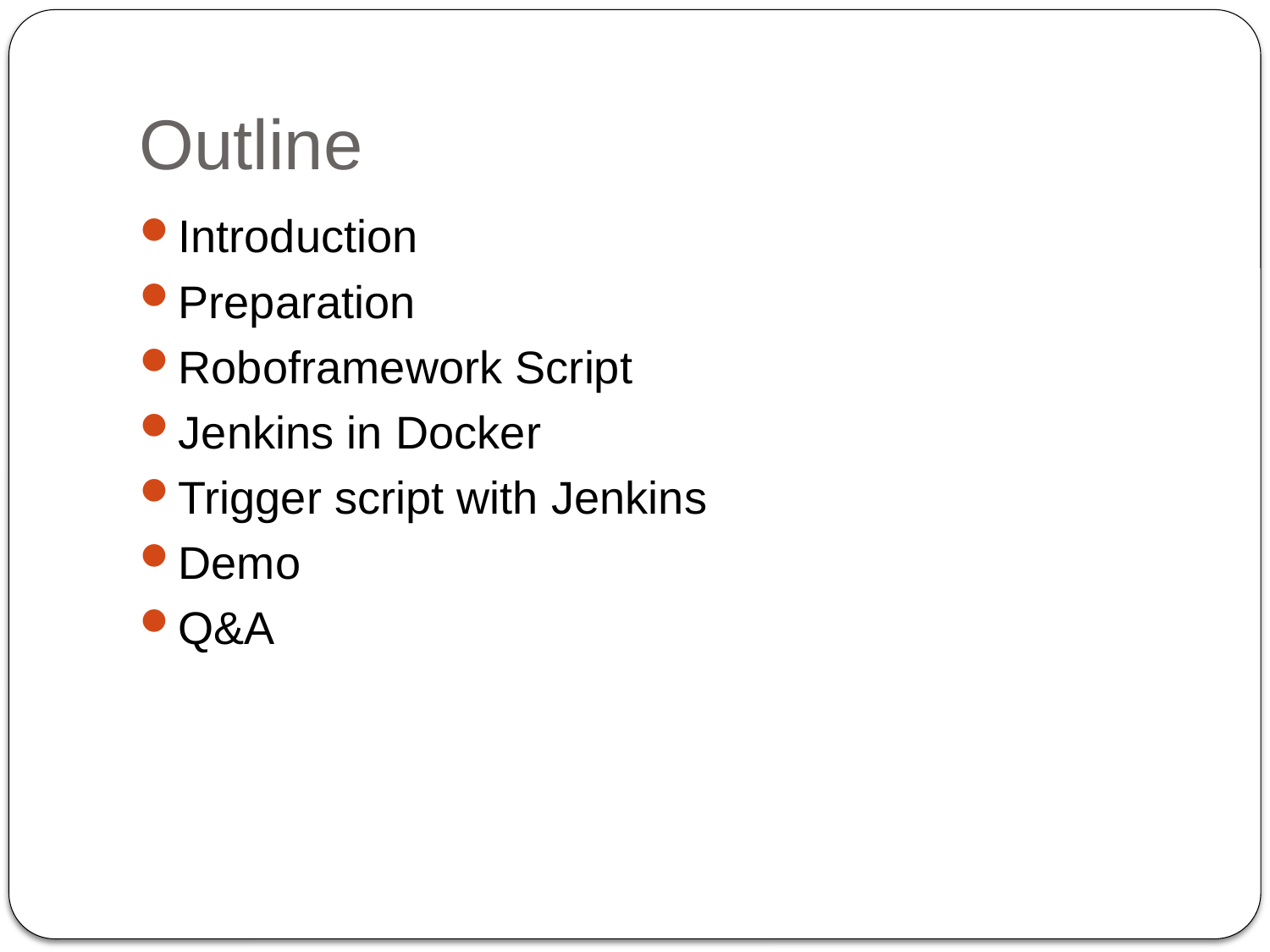

# Outline
Introduction
Preparation
Roboframework Script
Jenkins in Docker
Trigger script with Jenkins
Demo
Q&A